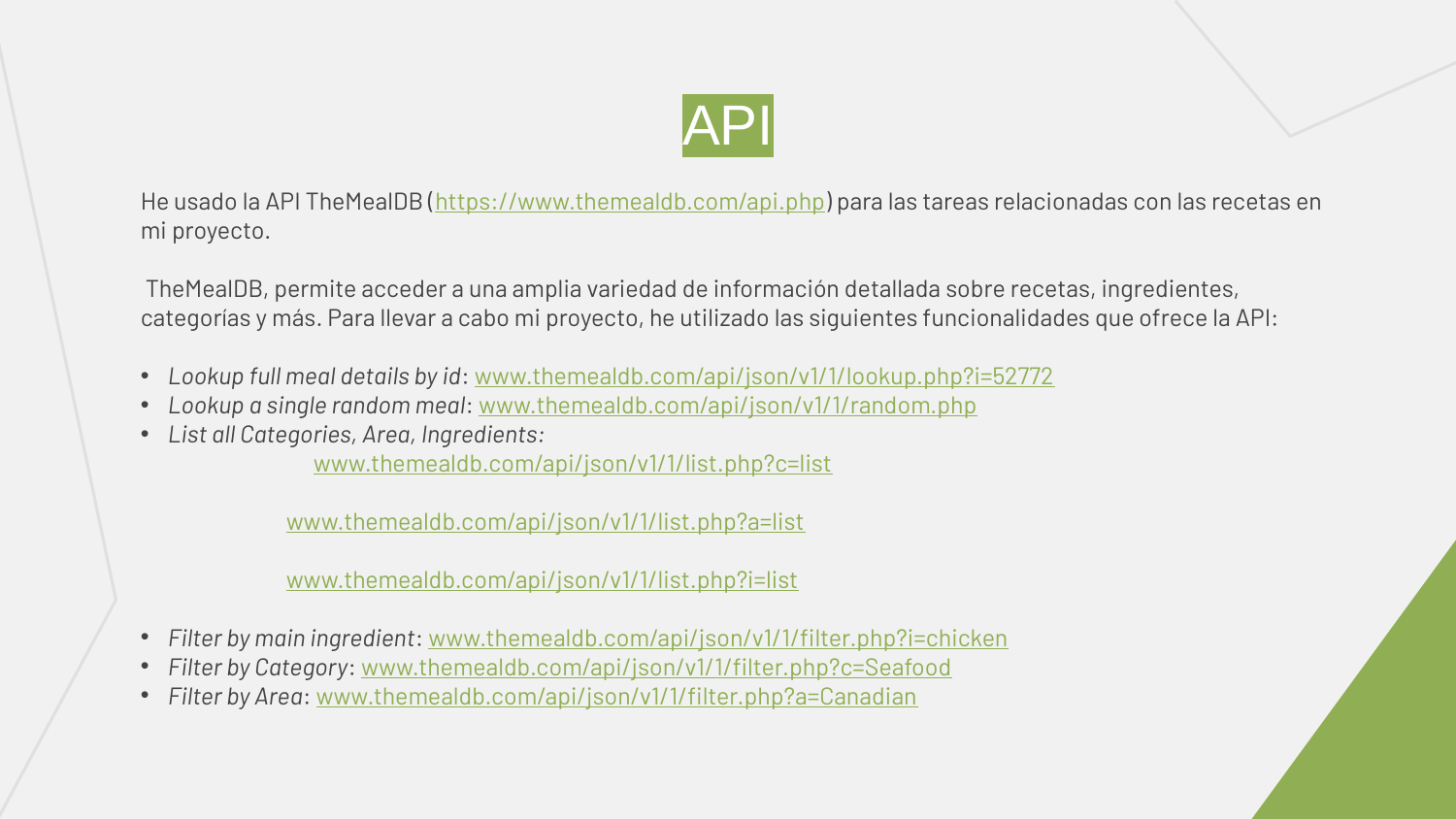

# API
He usado la API TheMealDB (https://www.themealdb.com/api.php) para las tareas relacionadas con las recetas en mi proyecto.

 TheMealDB, permite acceder a una amplia variedad de información detallada sobre recetas, ingredientes, categorías y más. Para llevar a cabo mi proyecto, he utilizado las siguientes funcionalidades que ofrece la API:

Lookup full meal details by id: www.themealdb.com/api/json/v1/1/lookup.php?i=52772
Lookup a single random meal: www.themealdb.com/api/json/v1/1/random.php
List all Categories, Area, Ingredients:
	www.themealdb.com/api/json/v1/1/list.php?c=list
	www.themealdb.com/api/json/v1/1/list.php?a=list
	www.themealdb.com/api/json/v1/1/list.php?i=list

Filter by main ingredient: www.themealdb.com/api/json/v1/1/filter.php?i=chicken
Filter by Category: www.themealdb.com/api/json/v1/1/filter.php?c=Seafood
Filter by Area: www.themealdb.com/api/json/v1/1/filter.php?a=Canadian